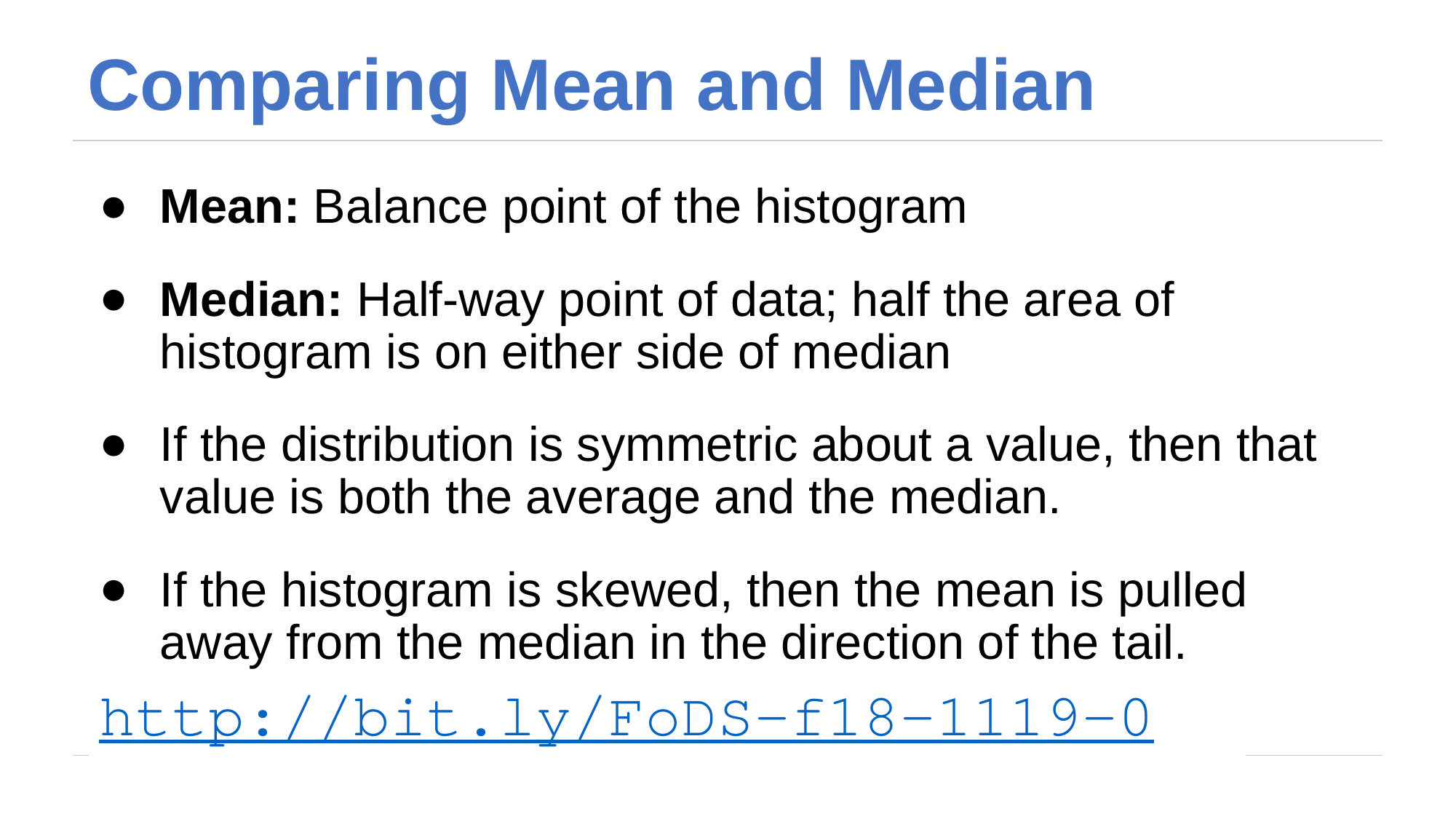

# Comparing Mean and Median
Mean: Balance point of the histogram
Median: Half-way point of data; half the area of histogram is on either side of median
If the distribution is symmetric about a value, then that value is both the average and the median.
If the histogram is skewed, then the mean is pulled away from the median in the direction of the tail.
http://bit.ly/FoDS-f18-1119-0